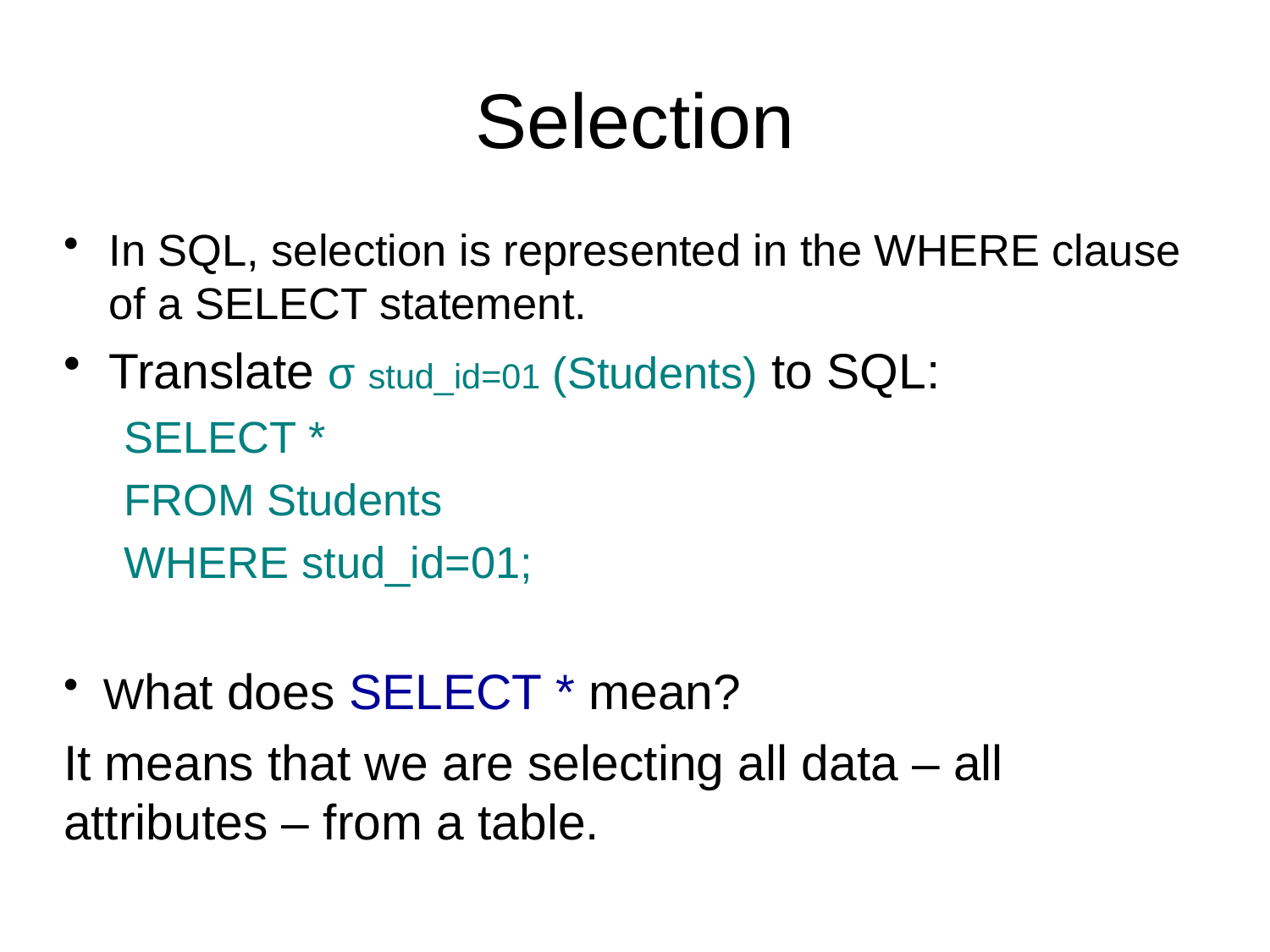

Selection
In SQL, selection is represented in the WHERE clause of a SELECT statement.
Translate σ stud_id=01 (Students) to SQL:
SELECT *
FROM Students
WHERE stud_id=01;

What does SELECT * mean?
It means that we are selecting all data – all attributes – from a table.